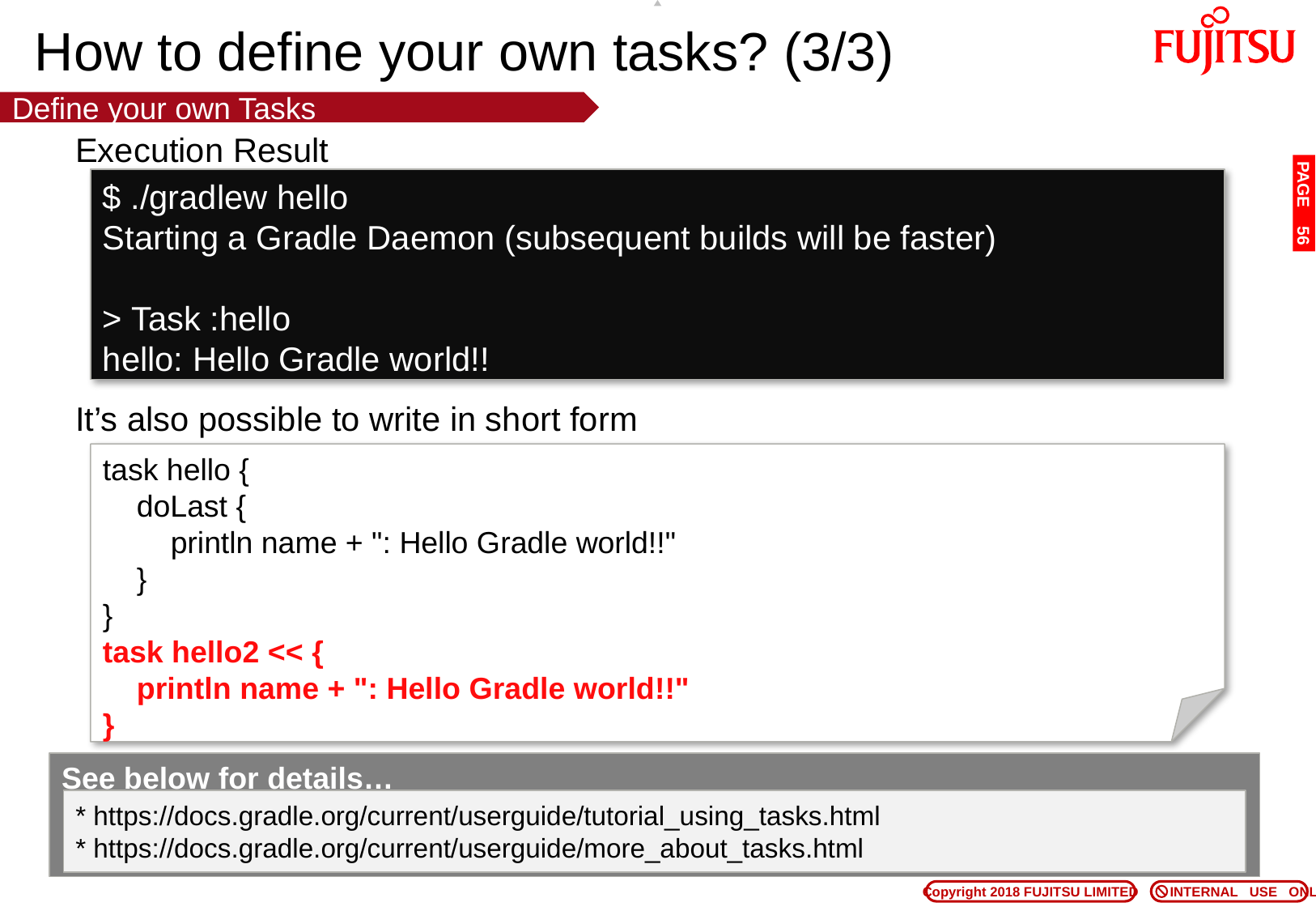

# How to define your own tasks? (3/3)
Define your own Tasks
Execution Result
$ ./gradlew hello
Starting a Gradle Daemon (subsequent builds will be faster)

> Task :hello
hello: Hello Gradle world!!
PAGE    56
It’s also possible to write in short form
task hello {
    doLast {
        println name + ": Hello Gradle world!!"
    }
}
task hello2 << {
    println name + ": Hello Gradle world!!"
}
See below for details…
* https://docs.gradle.org/current/userguide/tutorial_using_tasks.html
* https://docs.gradle.org/current/userguide/more_about_tasks.html